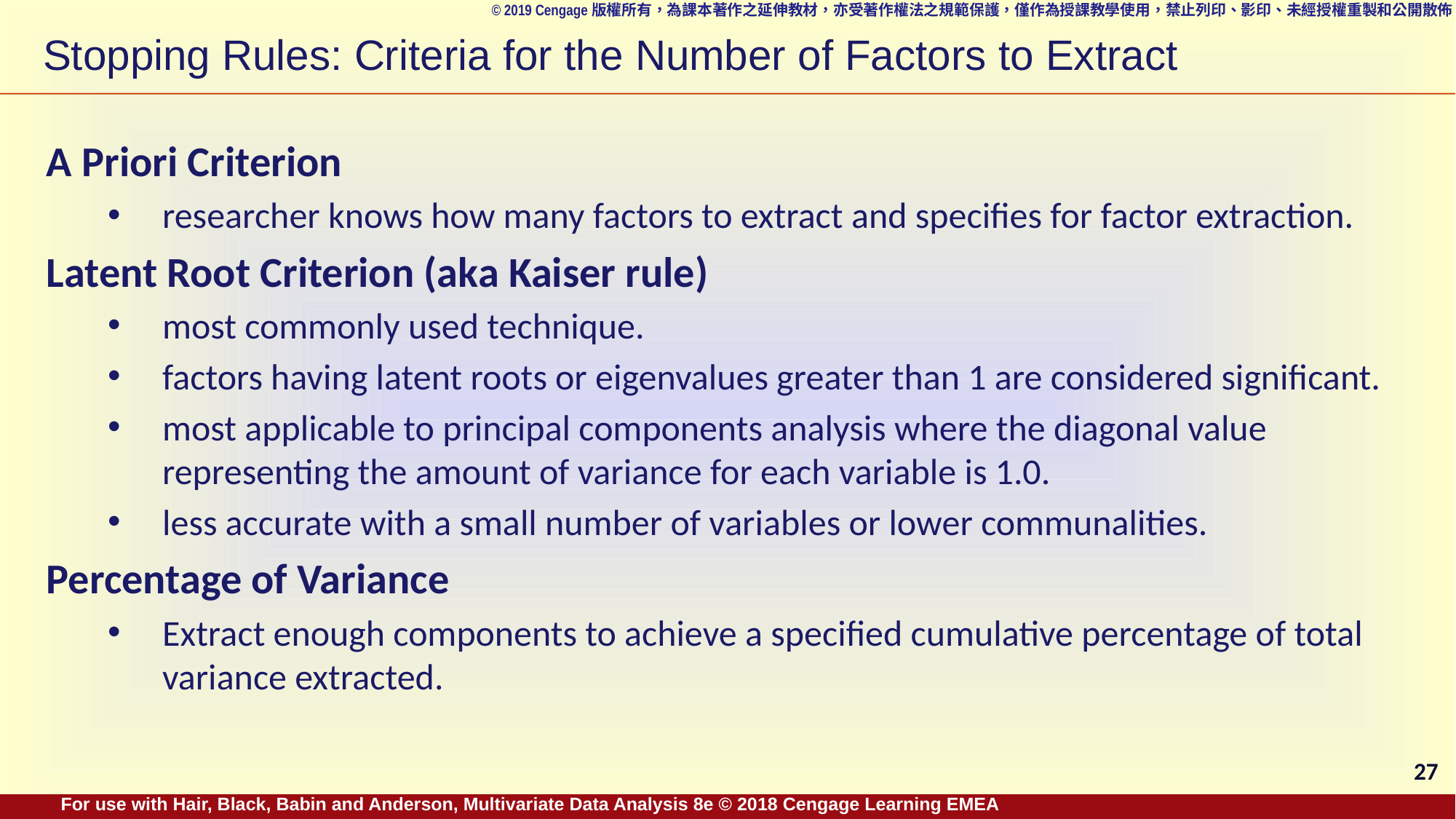

# Stopping Rules: Criteria for the Number of Factors to Extract
A Priori Criterion
researcher knows how many factors to extract and specifies for factor extraction.
Latent Root Criterion (aka Kaiser rule)
most commonly used technique.
factors having latent roots or eigenvalues greater than 1 are considered significant.
most applicable to principal components analysis where the diagonal value representing the amount of variance for each variable is 1.0.
less accurate with a small number of variables or lower communalities.
Percentage of Variance
Extract enough components to achieve a specified cumulative percentage of total variance extracted.

27
For use with Hair, Black, Babin and Anderson, Multivariate Data Analysis 8e © 2018 Cengage Learning EMEA